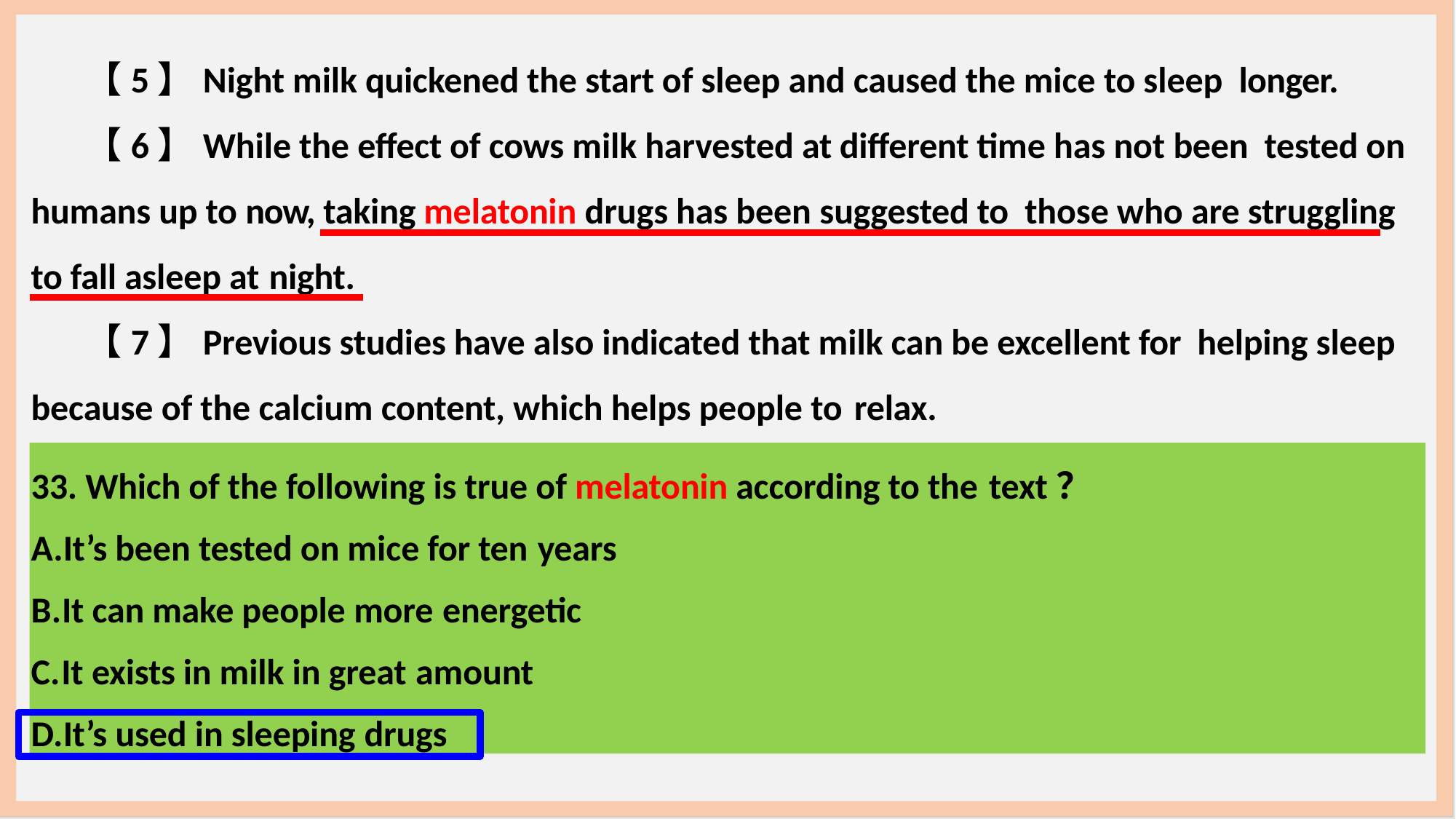

【5】Night milk quickened the start of sleep and caused the mice to sleep  longer.
【6】While the effect of cows milk harvested at different time has not been  tested on humans up to now, taking melatonin drugs has been suggested to  those who are struggling to fall asleep at night.
【7】Previous studies have also indicated that milk can be excellent for  helping sleep because of the calcium content, which helps people to relax.
【8】Milk is also sugar-free and additive-free with nutritionists  recommending skimmed milk as the best choice before bed as it is the least  fattening. The more fat you take in before bedtime, the greater burden you  will put on your body at night.
33. Which of the following is true of melatonin according to the text？
It’s been tested on mice for ten years
It can make people more energetic
It exists in milk in great amount
It’s used in sleeping drugs